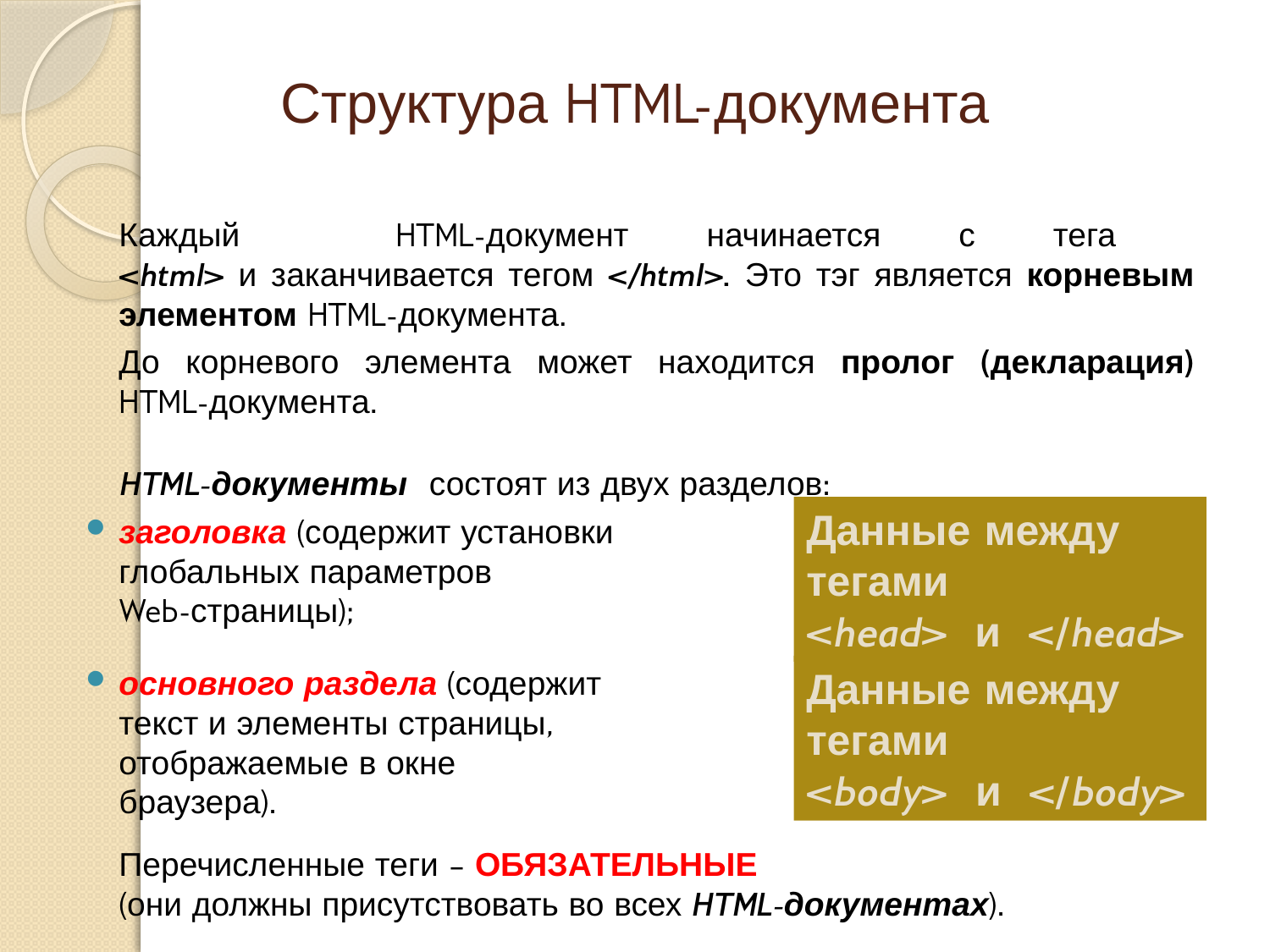

# Структура HTML-документа
	Каждый  HTML-документ начинается с тега
<html> и заканчивается тегом </html>. Это тэг является корневым элементом HTML-документа.
	До корневого элемента может находится пролог (декларация) HTML-документа.

	HTML-документы  состоят из двух разделов:
заголовка (содержит установки
	глобальных параметров
	Web-страницы);

основного раздела (содержит
	текст и элементы страницы,
	отображаемые в окне
	браузера).

	Перечисленные теги – ОБЯЗАТЕЛЬНЫЕ
(они должны присутствовать во всех HTML-документах).
Данные между тегами
<head>  и  </head>
Данные между тегами
<body>  и  </body>